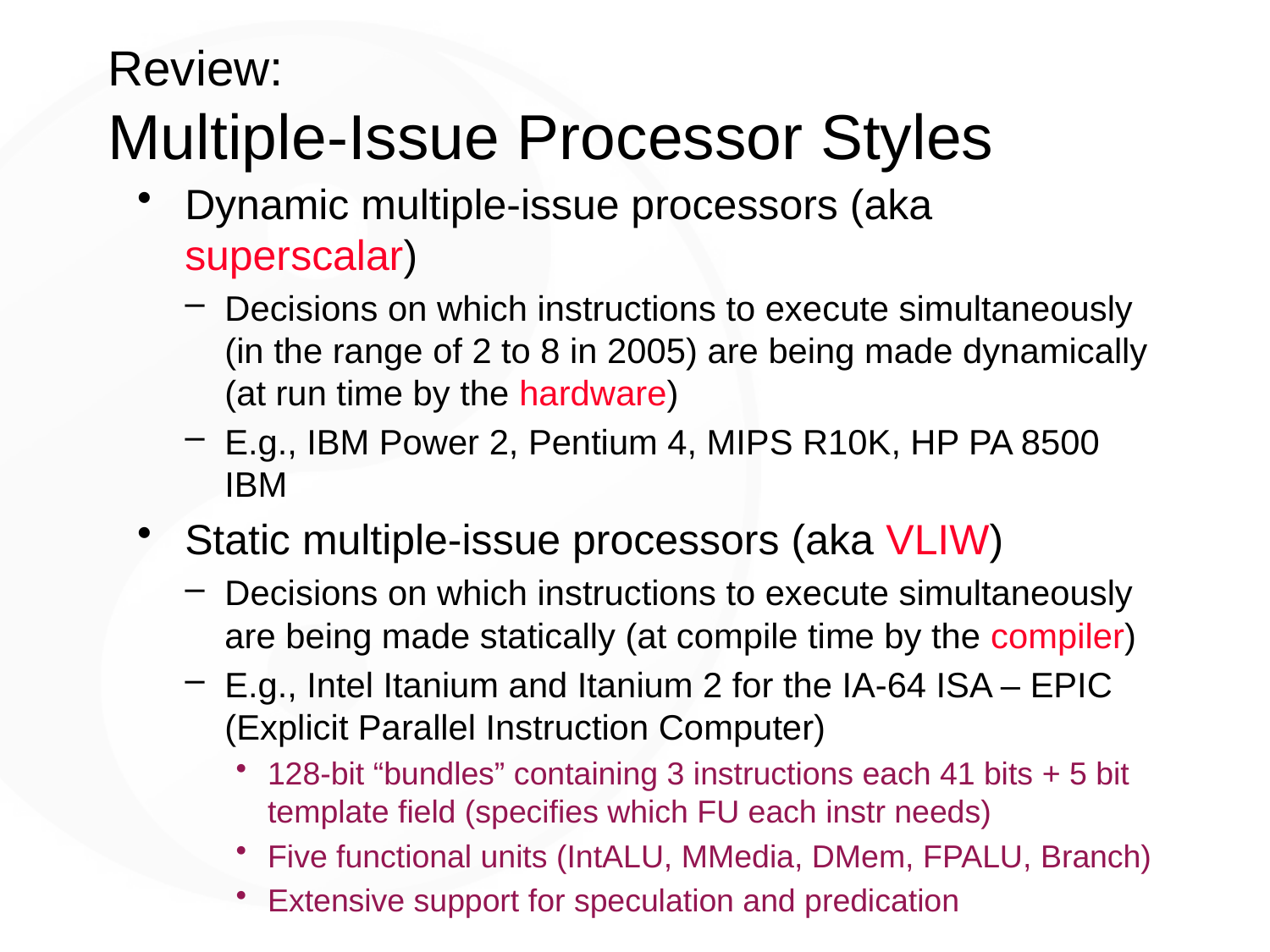

# Review: Multiple-Issue Processor Styles
Dynamic multiple-issue processors (aka superscalar)
Decisions on which instructions to execute simultaneously (in the range of 2 to 8 in 2005) are being made dynamically (at run time by the hardware)
E.g., IBM Power 2, Pentium 4, MIPS R10K, HP PA 8500 IBM
Static multiple-issue processors (aka VLIW)
Decisions on which instructions to execute simultaneously are being made statically (at compile time by the compiler)
E.g., Intel Itanium and Itanium 2 for the IA-64 ISA – EPIC (Explicit Parallel Instruction Computer)
128-bit “bundles” containing 3 instructions each 41 bits + 5 bit template field (specifies which FU each instr needs)
Five functional units (IntALU, MMedia, DMem, FPALU, Branch)
Extensive support for speculation and predication